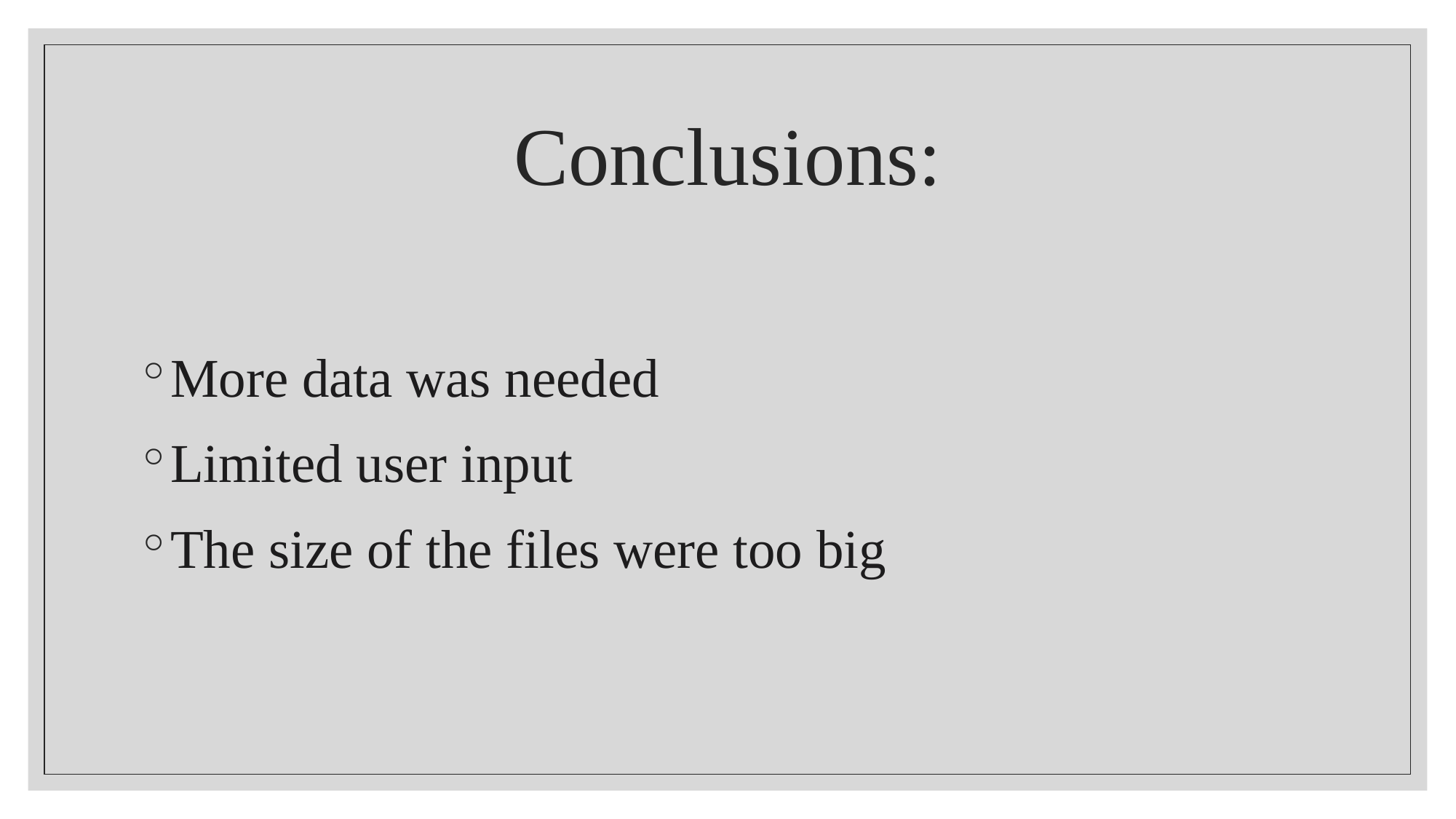

# Conclusions:

More data was needed
Limited user input
The size of the files were too big